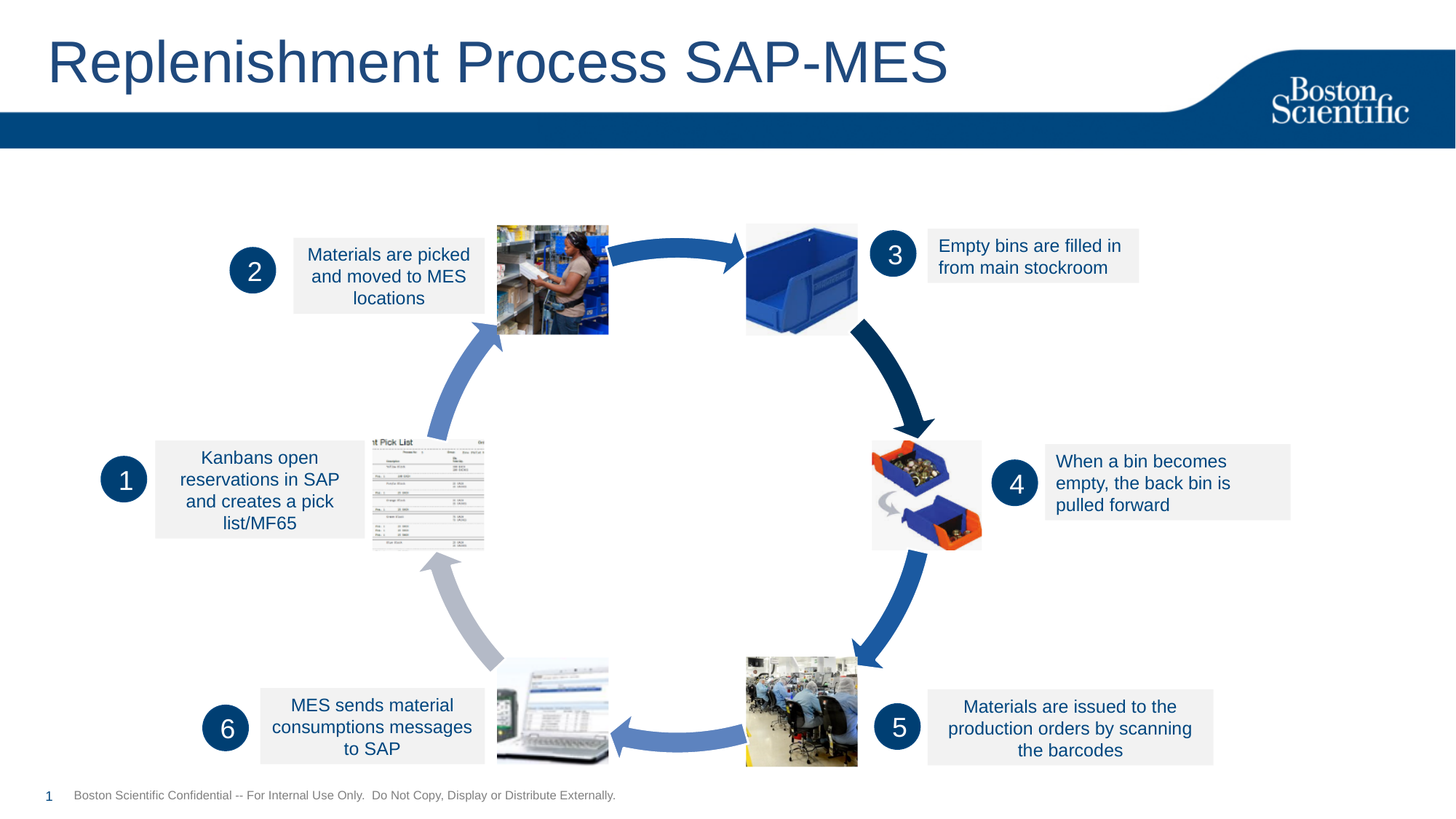

# Replenishment Process SAP-MES
n

.

n
Empty bins are filled in from main stockroom
3
Materials are picked and moved to MES locations
2
Kanbans open reservations in SAP and creates a pick list/MF65
When a bin becomes empty, the back bin is pulled forward
1
4
MES sends material consumptions messages to SAP
Materials are issued to the production orders by scanning the barcodes
5
6